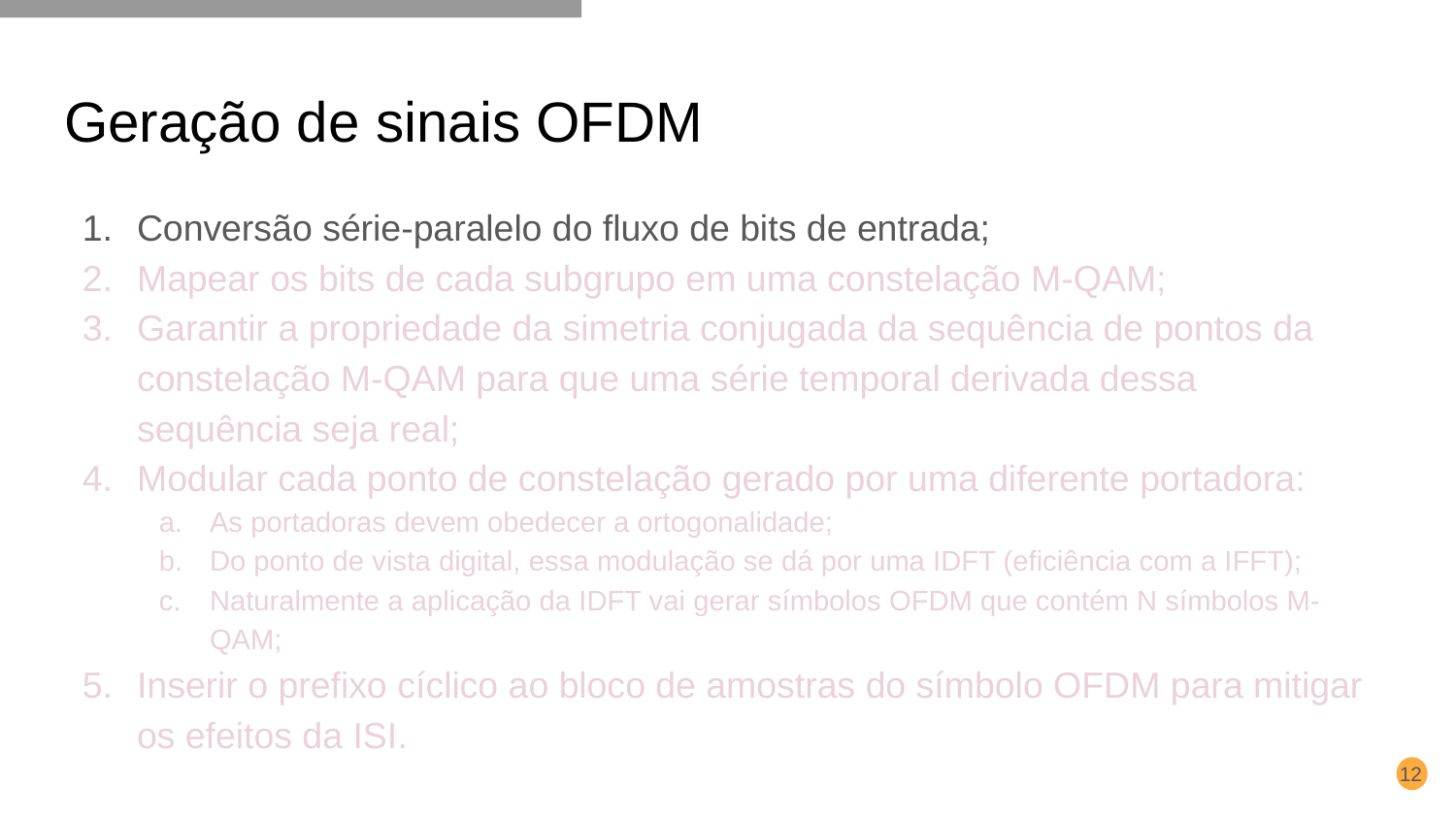

# Geração de sinais OFDM
Conversão série-paralelo do fluxo de bits de entrada;
Mapear os bits de cada subgrupo em uma constelação M-QAM;
Garantir a propriedade da simetria conjugada da sequência de pontos da constelação M-QAM para que uma série temporal derivada dessa sequência seja real;
Modular cada ponto de constelação gerado por uma diferente portadora:
As portadoras devem obedecer a ortogonalidade;
Do ponto de vista digital, essa modulação se dá por uma IDFT (eficiência com a IFFT);
Naturalmente a aplicação da IDFT vai gerar símbolos OFDM que contém N símbolos M-QAM;
Inserir o prefixo cíclico ao bloco de amostras do símbolo OFDM para mitigar os efeitos da ISI.
12